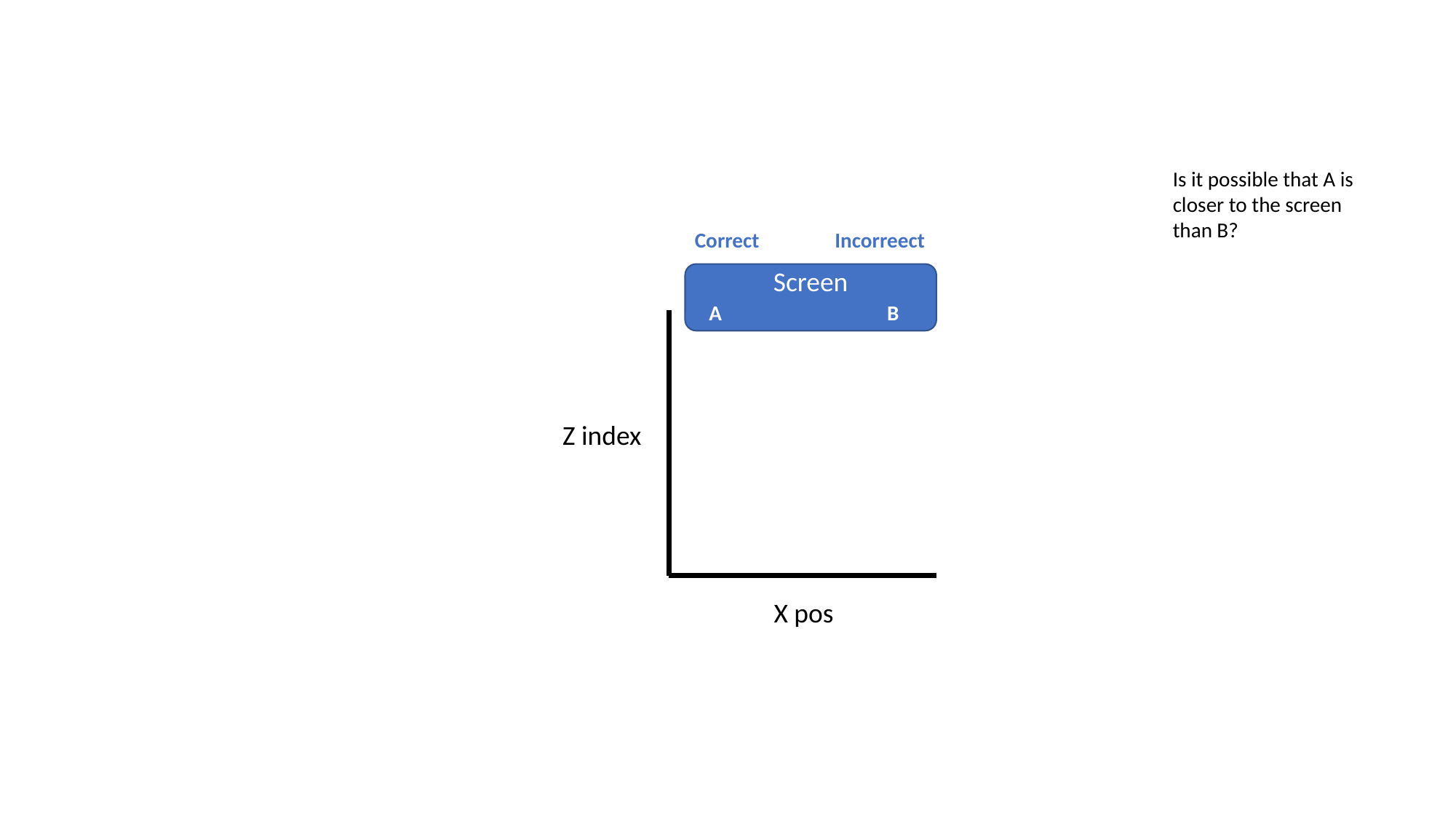

Is it possible that A is closer to the screen than B?
Correct                Incorreect
Screen

   A                                   B
Z index
X pos